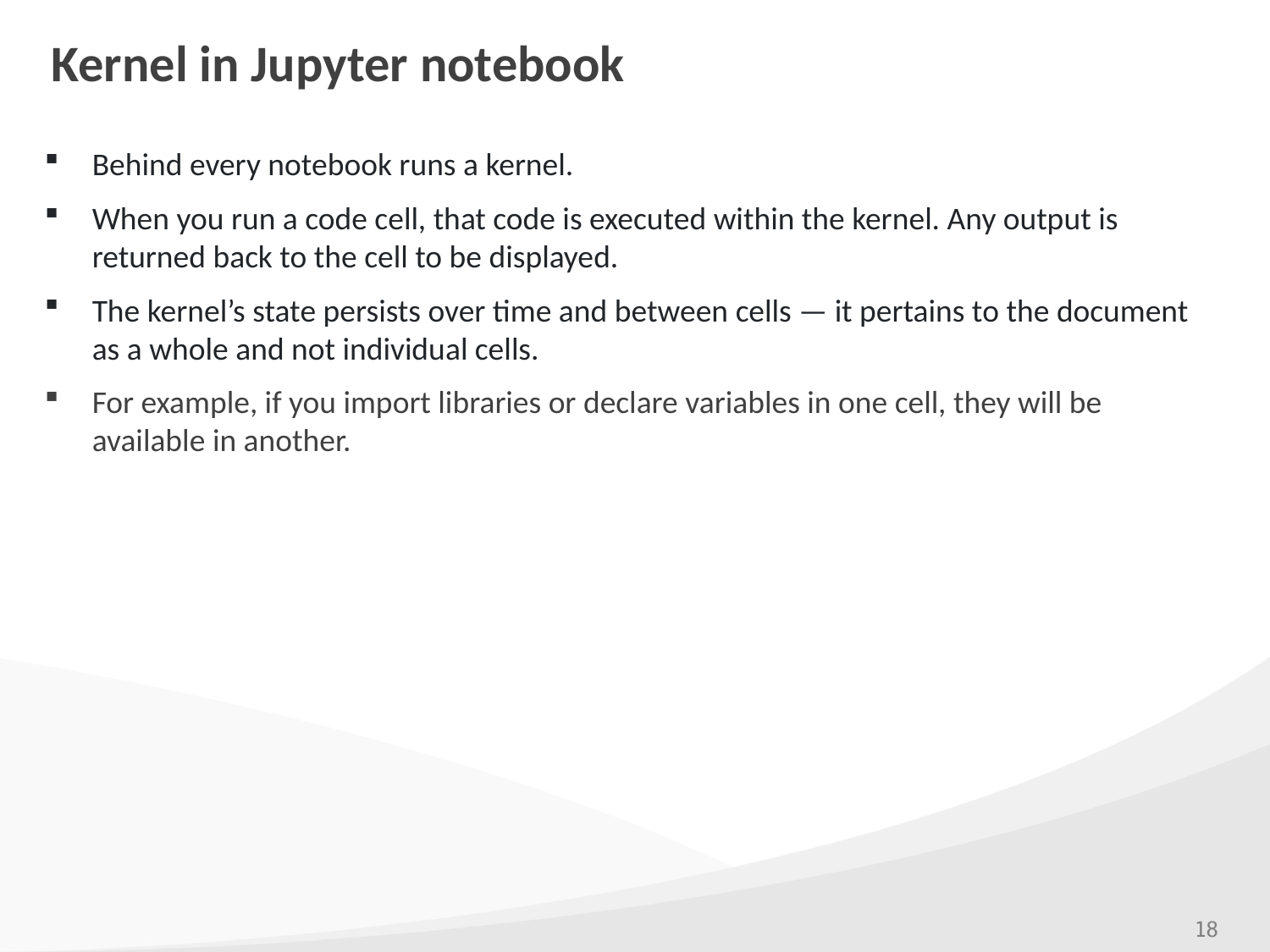

# Kernel in Jupyter notebook
Behind every notebook runs a kernel.
When you run a code cell, that code is executed within the kernel. Any output is returned back to the cell to be displayed.
The kernel’s state persists over time and between cells — it pertains to the document as a whole and not individual cells.
For example, if you import libraries or declare variables in one cell, they will be available in another.